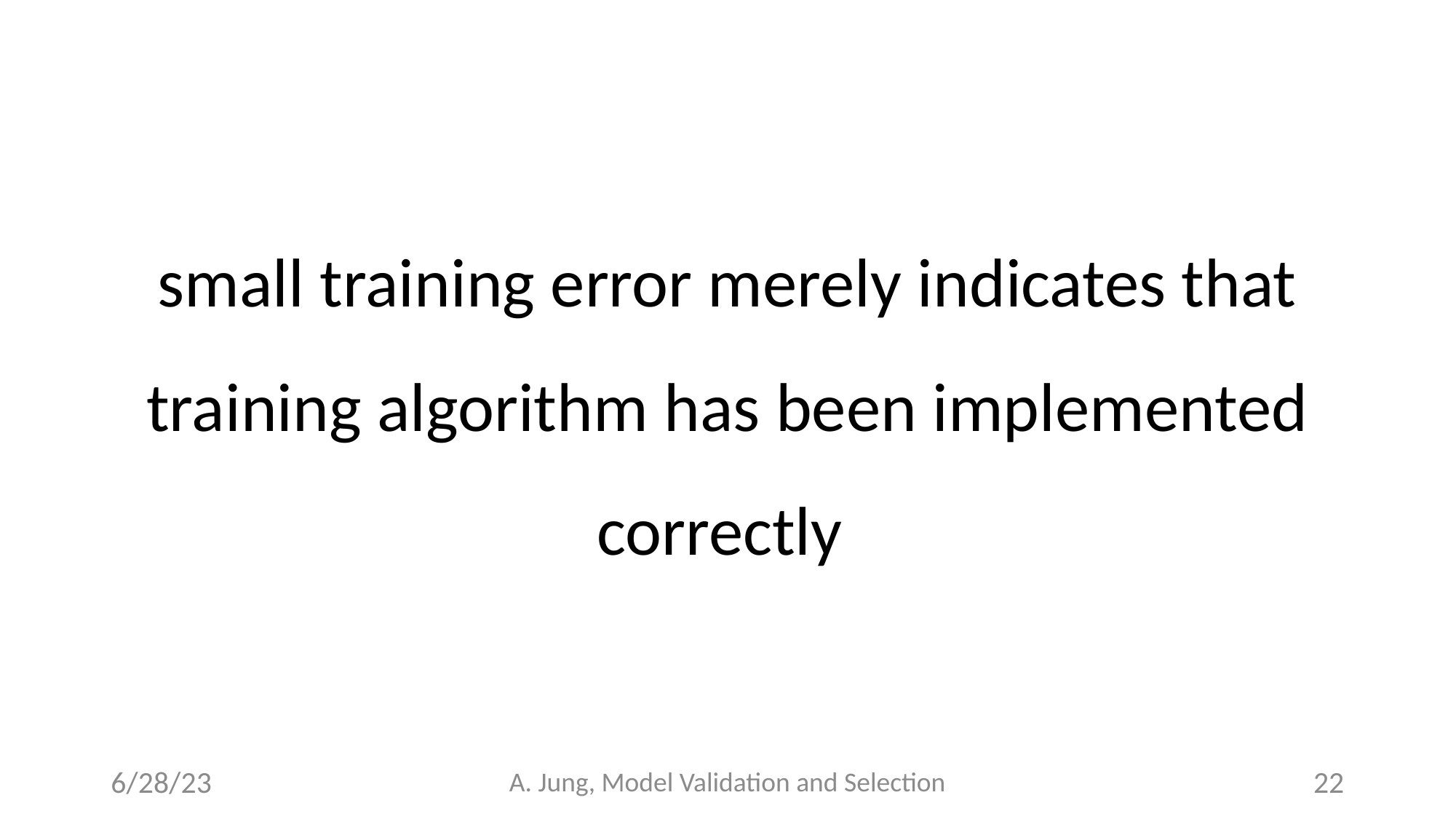

small training error merely indicates that training algorithm has been implemented correctly
6/28/23
A. Jung, Model Validation and Selection
22